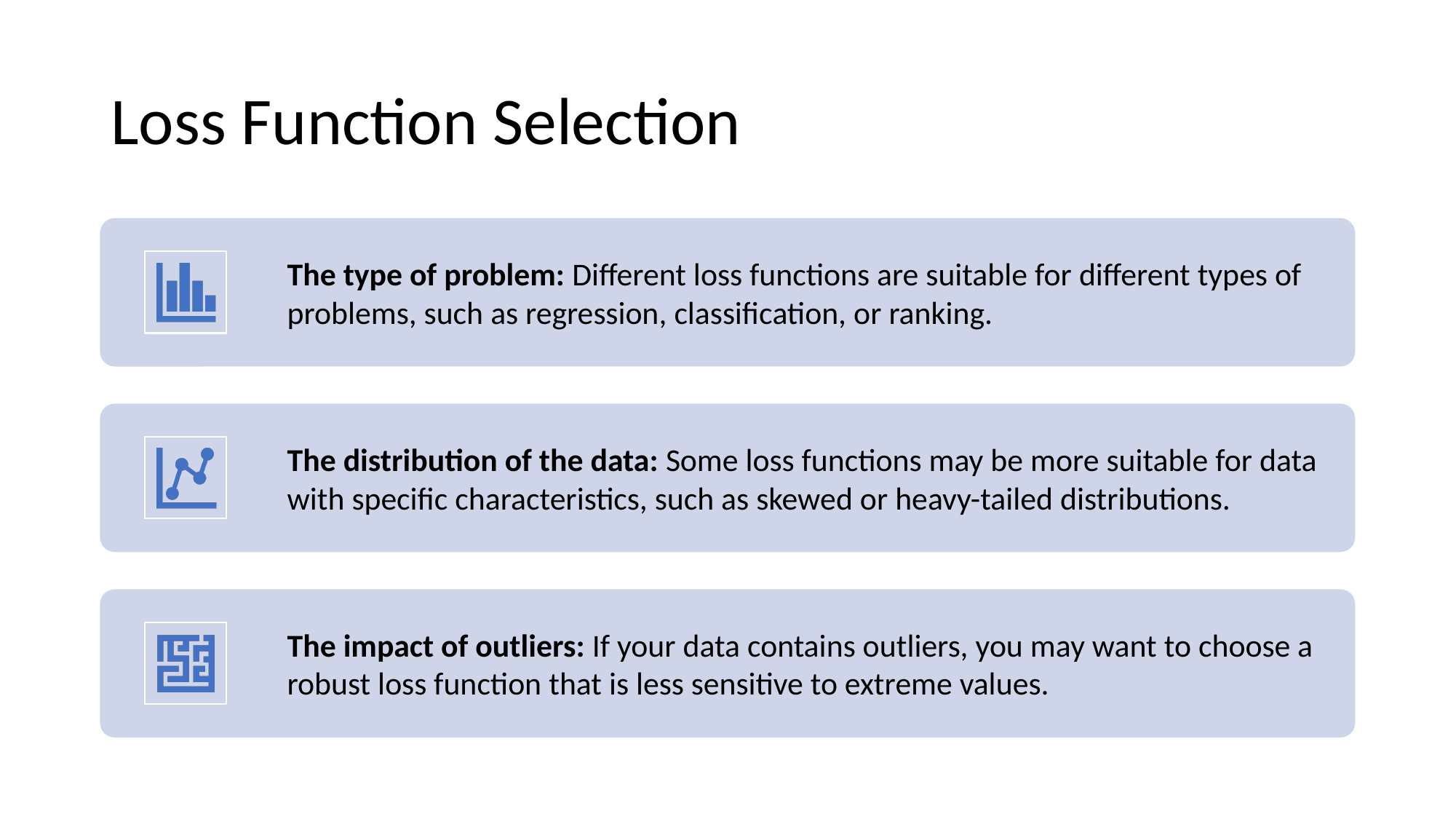

# Loss Function Selection
The type of problem: Different loss functions are suitable for different types of problems, such as regression, classification, or ranking.
The distribution of the data: Some loss functions may be more suitable for data with specific characteristics, such as skewed or heavy-tailed distributions.
The impact of outliers: If your data contains outliers, you may want to choose a robust loss function that is less sensitive to extreme values.